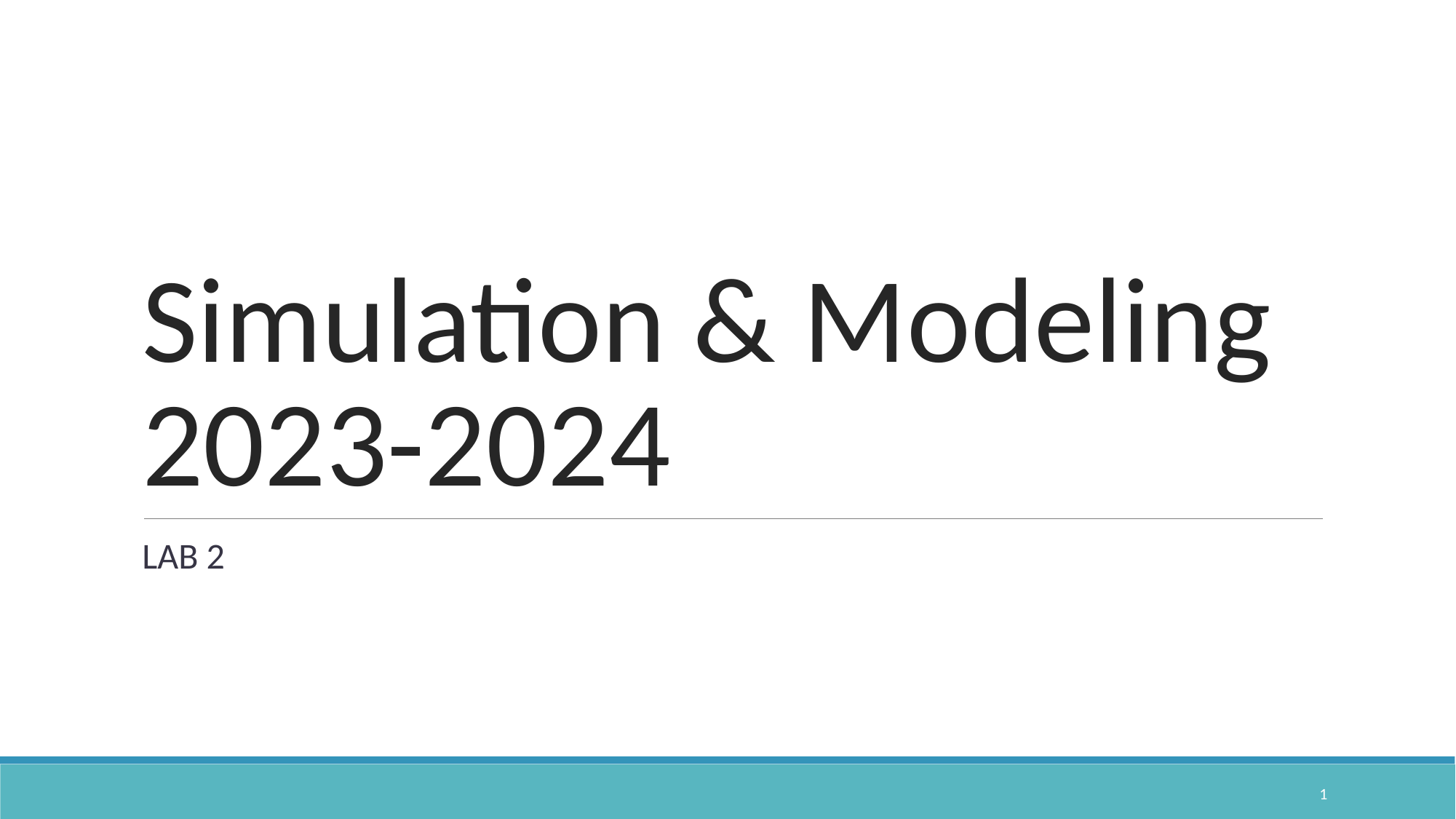

# Simulation & Modeling 2023-2024
LAB 2
1